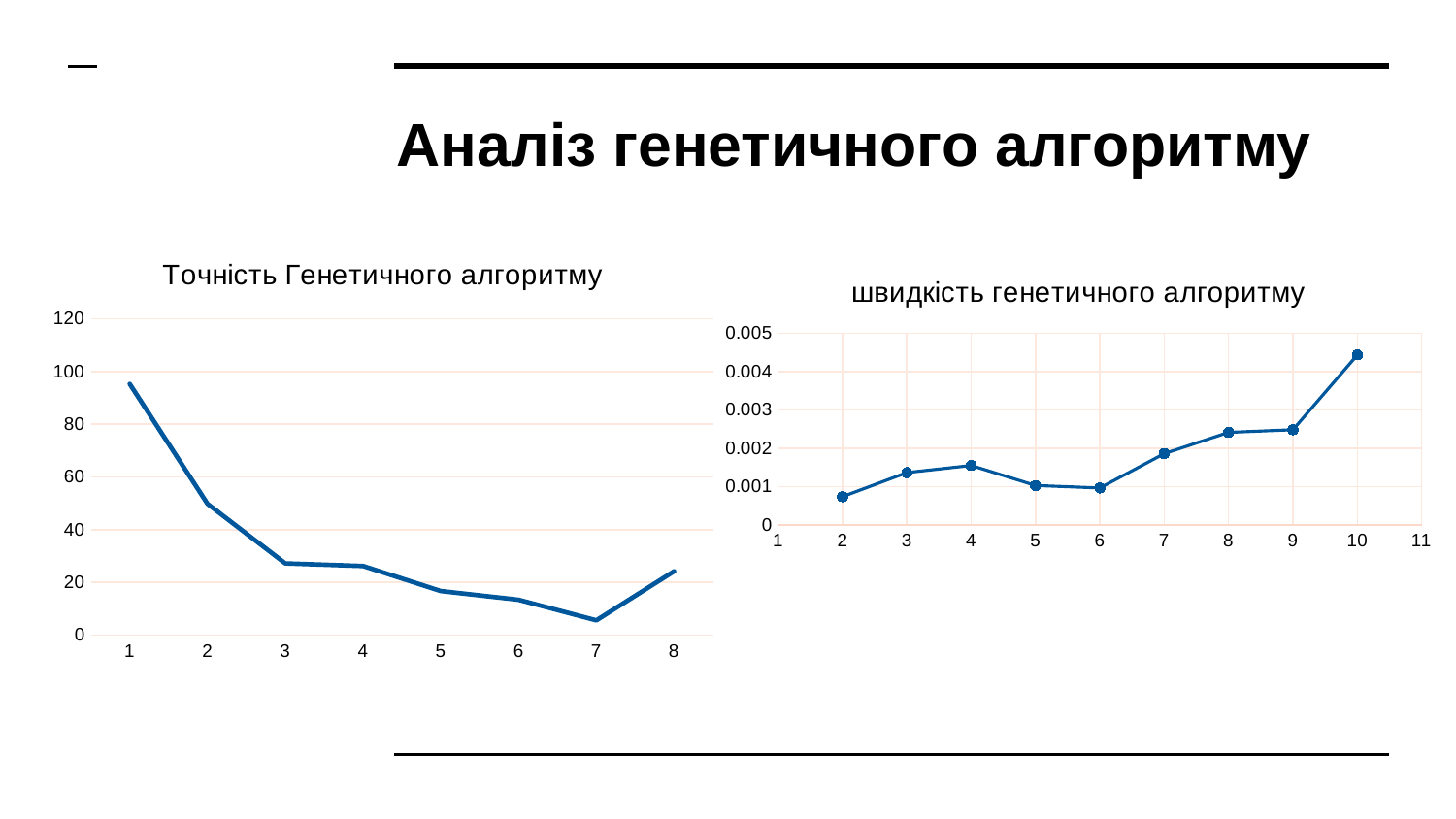

# Аналіз генетичного алгоритму

### Chart: Точність Генетичного алгоритму

| Category |  |
|---|---|

### Chart: швидкість генетичного алгоритму

| Category |  |
|---|---|